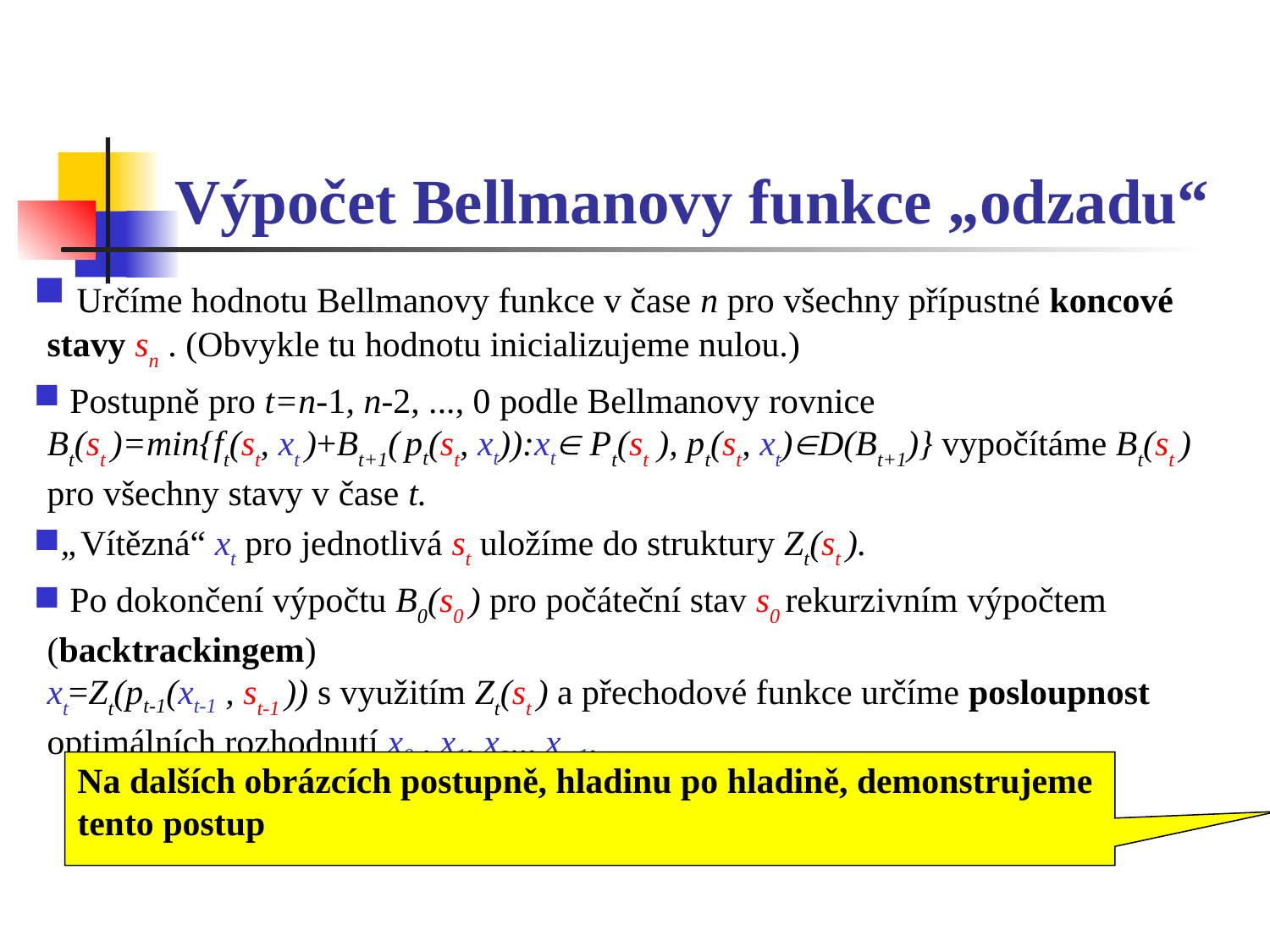

# Výpočet Bellmanovy funkce „odzadu“
 Určíme hodnotu Bellmanovy funkce v čase n pro všechny přípustné koncové stavy sn . (Obvykle tu hodnotu inicializujeme nulou.)
 Postupně pro t=n-1, n-2, ..., 0 podle Bellmanovy rovnice
Bt(st )=min{ft(st, xt )+Bt+1( pt(st, xt)):xt∈ Pt(st ), pt(st, xt)∈D(Bt+1)} vypočítáme Bt(st ) pro všechny stavy v čase t.
„Vítězná“ xt pro jednotlivá st uložíme do struktury Zt(st ).
 Po dokončení výpočtu B0(s0 ) pro počáteční stav s0 rekurzivním výpočtem (backtrackingem)
xt=Zt(pt-1(xt-1 , st-1 )) s využitím Zt(st ) a přechodové funkce určíme posloupnost optimálních rozhodnutí x0 , x1, x2... xn-1.
Na dalších obrázcích postupně, hladinu po hladině, demonstrujeme tento postup